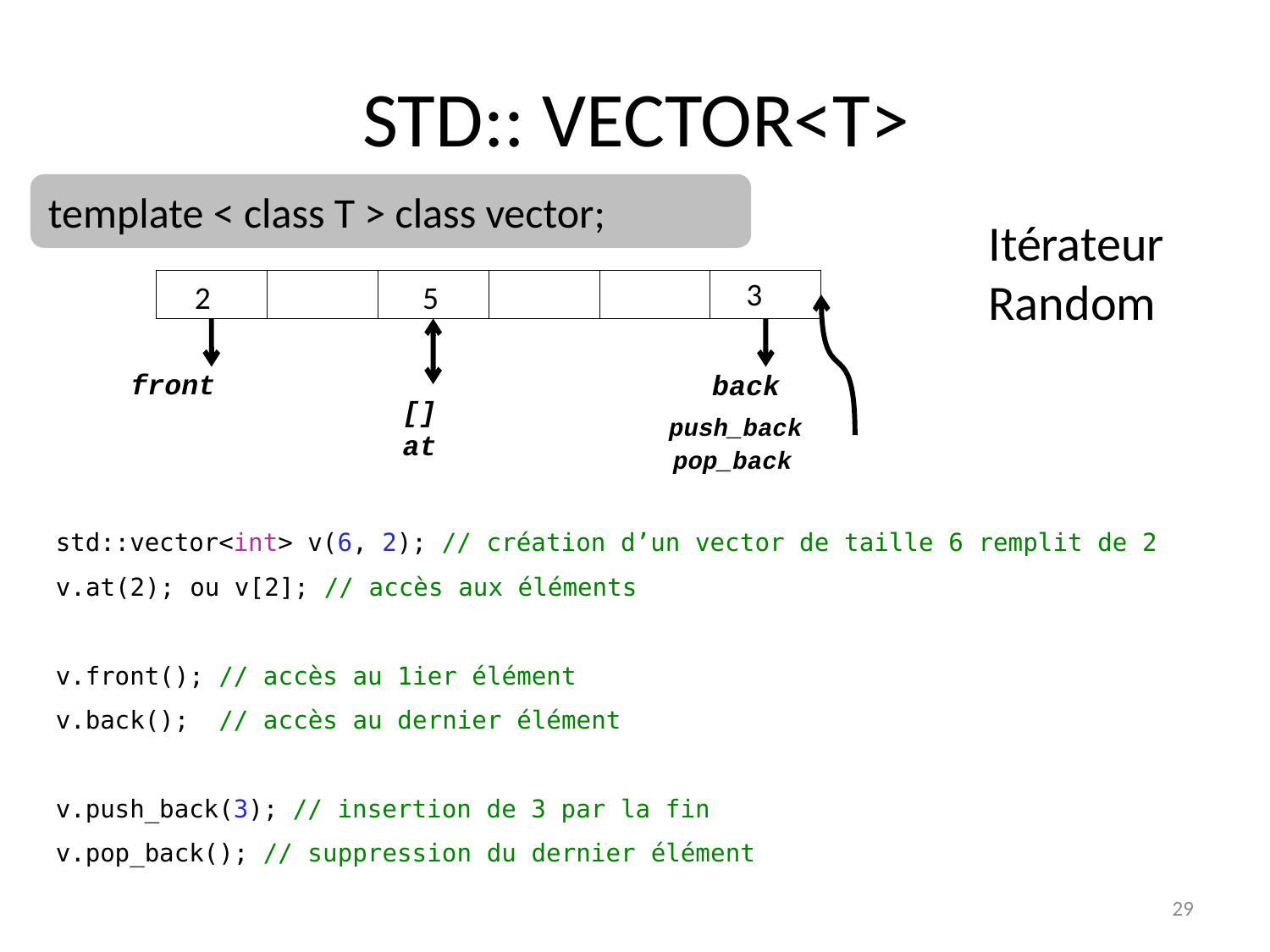

# STD:: VECTOR<T>
template < class T > class vector;
Itérateur Random
3

2
5

front
back
[]
at
 push_back
  pop_back
std::vector<int> v(6, 2); // création d’un vector de taille 6 remplit de 2
v.at(2); ou v[2]; // accès aux éléments

v.front(); // accès au 1ier élément
v.back();  // accès au dernier élément

v.push_back(3); // insertion de 3 par la fin
v.pop_back(); // suppression du dernier élément
29